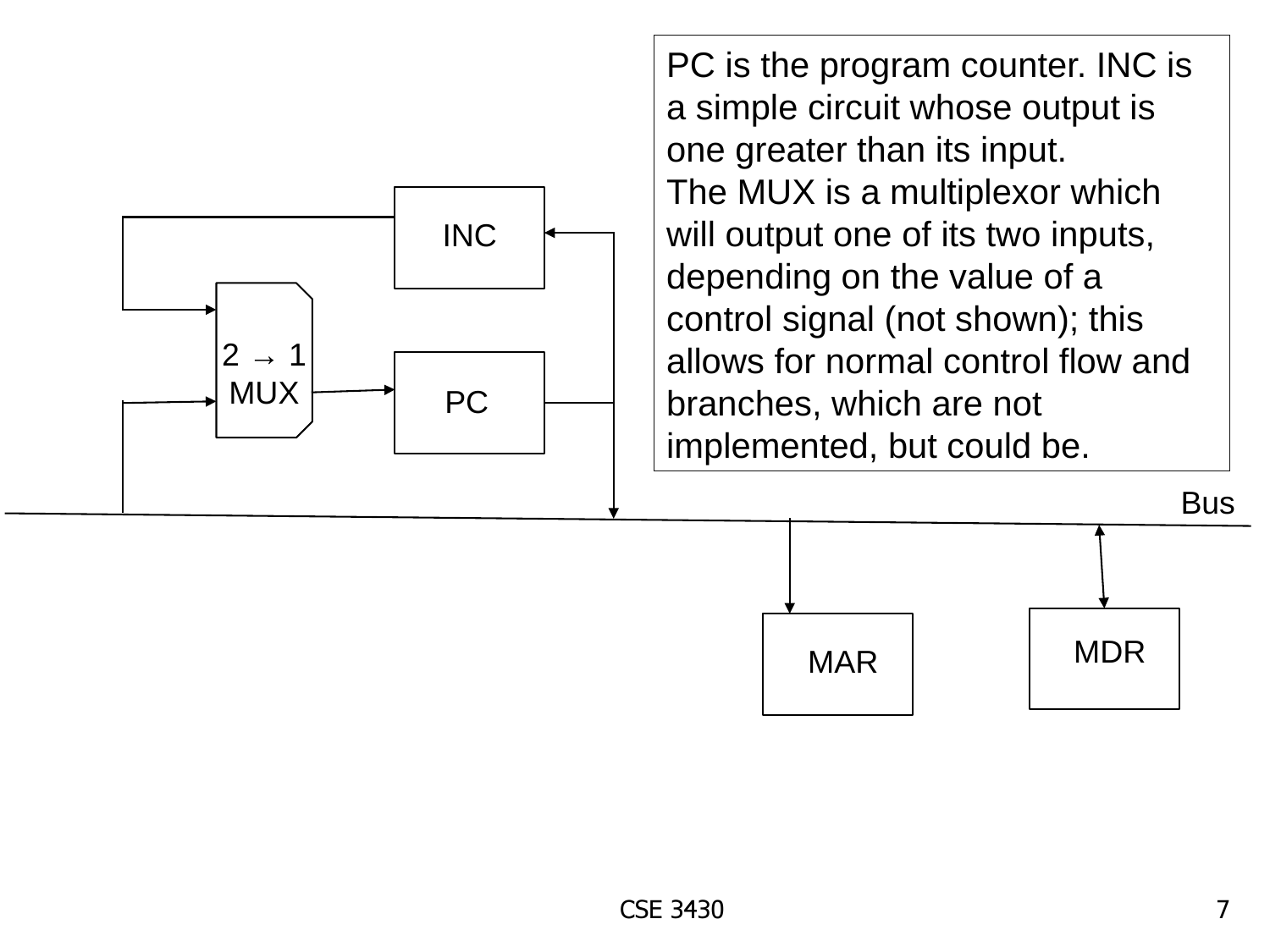

PC is the program counter. INC is a simple circuit whose output is one greater than its input.
The MUX is a multiplexor which will output one of its two inputs, depending on the value of a control signal (not shown); this allows for normal control flow and branches, which are not implemented, but could be.

INC

2 → 1
MUX

PC
Bus

MDR

MAR
CSE 3430
7